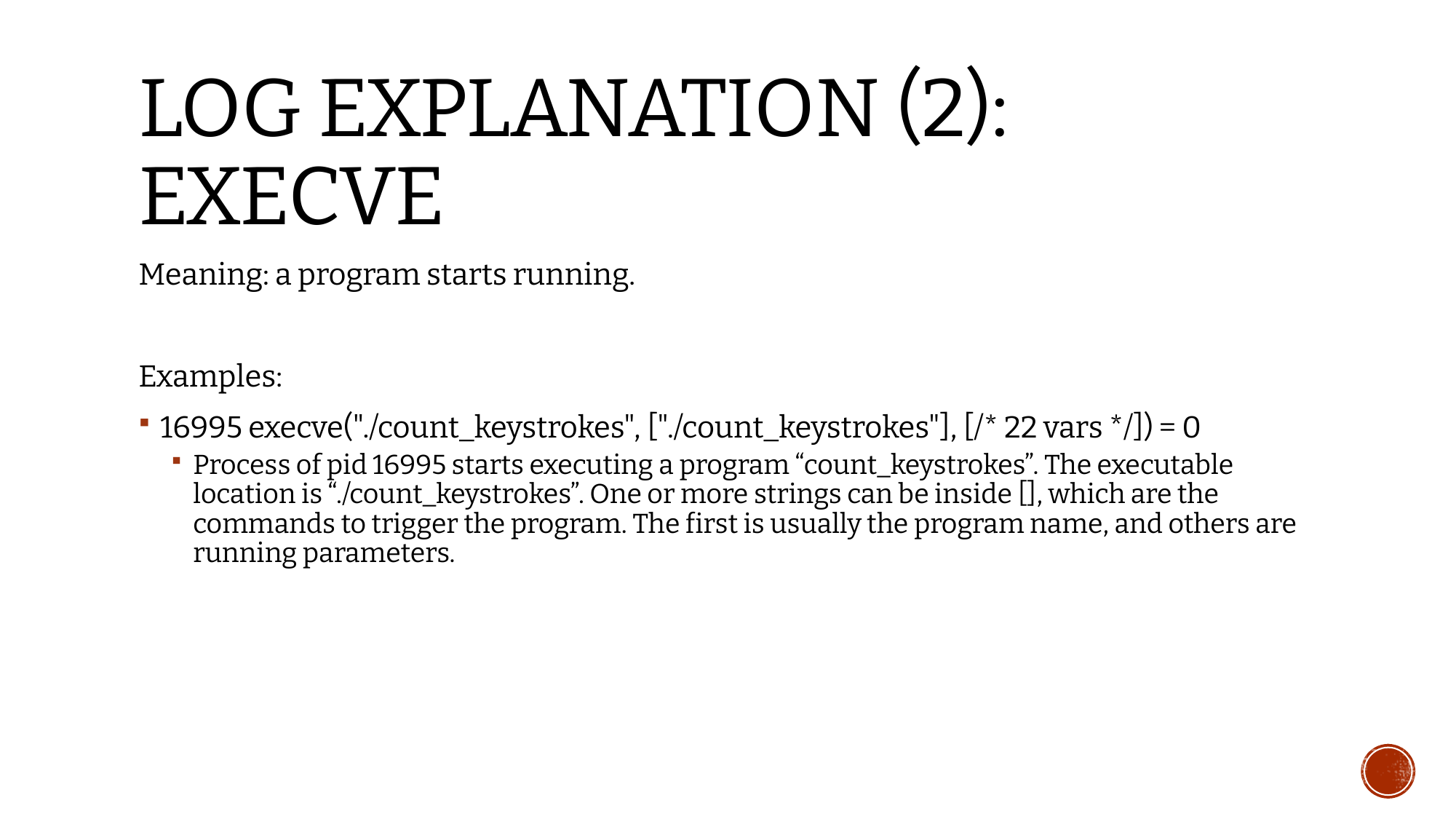

# Log explanation (2): execve
Meaning: a program starts running.

Examples:
16995 execve("./count_keystrokes", ["./count_keystrokes"], [/* 22 vars */]) = 0
Process of pid 16995 starts executing a program “count_keystrokes”. The executable location is “./count_keystrokes”. One or more strings can be inside [], which are the commands to trigger the program. The first is usually the program name, and others are running parameters.